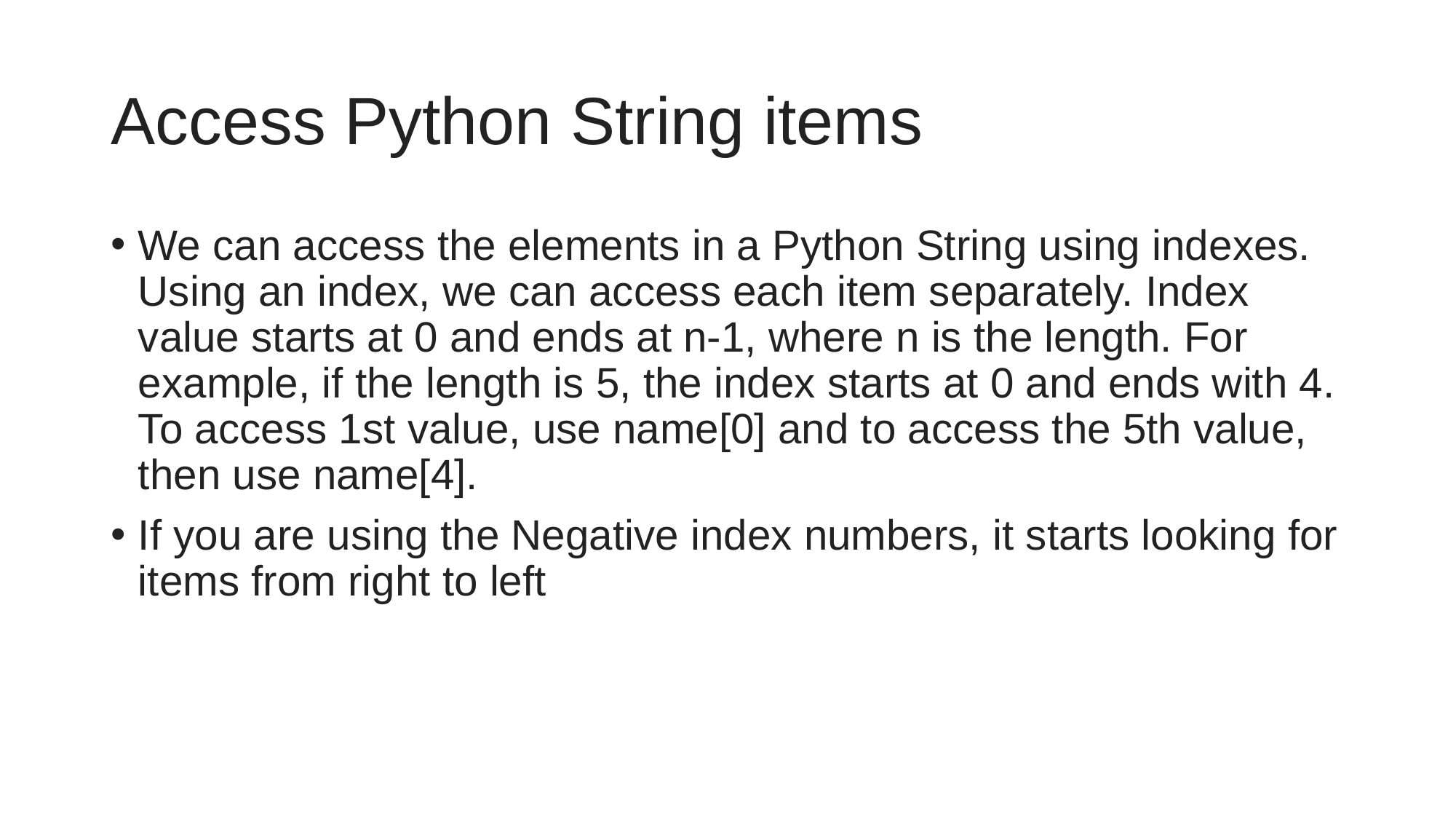

# Access Python String items
We can access the elements in a Python String using indexes. Using an index, we can access each item separately. Index value starts at 0 and ends at n-1, where n is the length. For example, if the length is 5, the index starts at 0 and ends with 4. To access 1st value, use name[0] and to access the 5th value, then use name[4].
If you are using the Negative index numbers, it starts looking for items from right to left